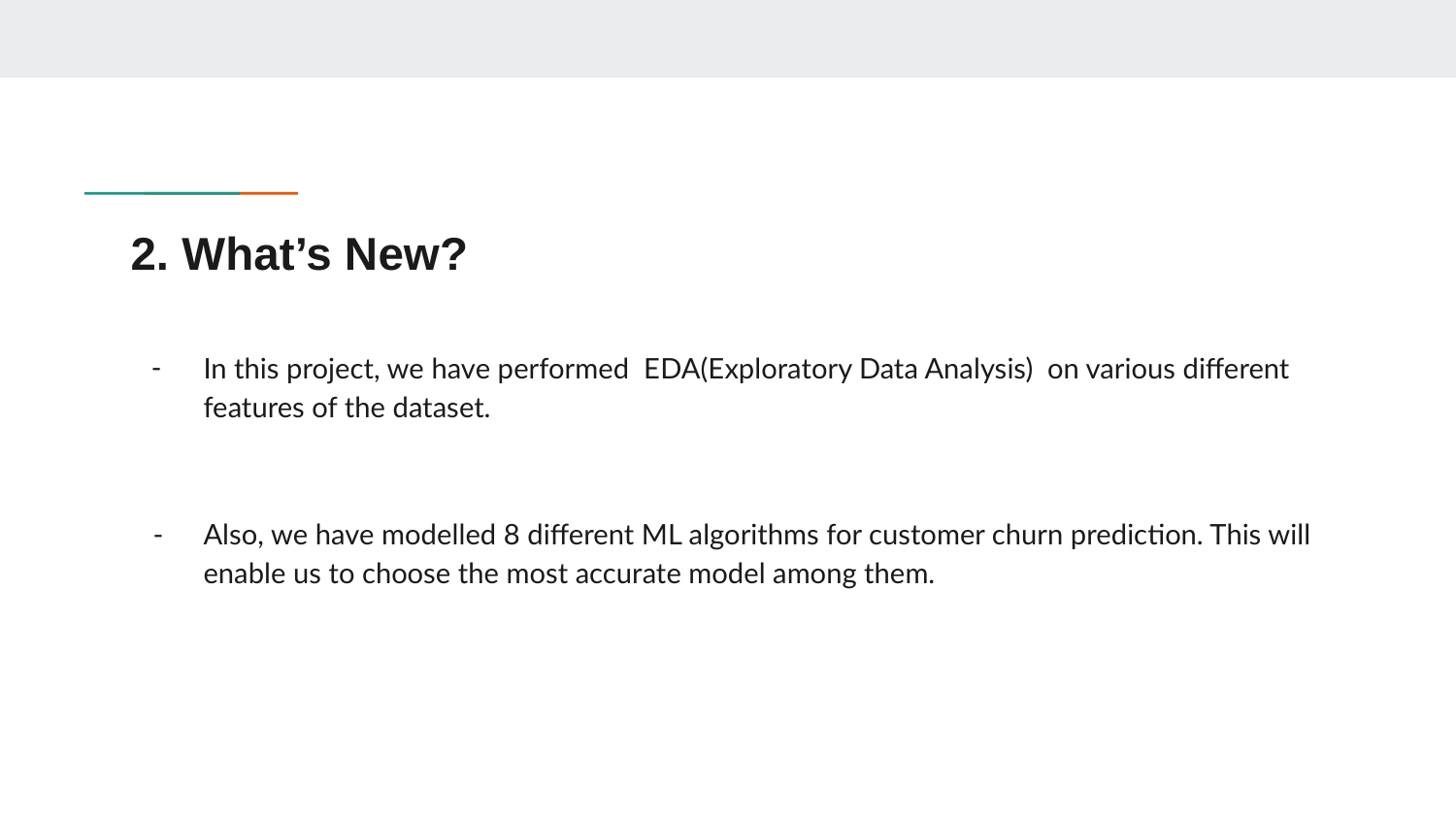

# 2. What’s New?
In this project, we have performed  EDA(Exploratory Data Analysis)  on various different features of the dataset.

Also, we have modelled 8 different ML algorithms for customer churn prediction. This will enable us to choose the most accurate model among them.